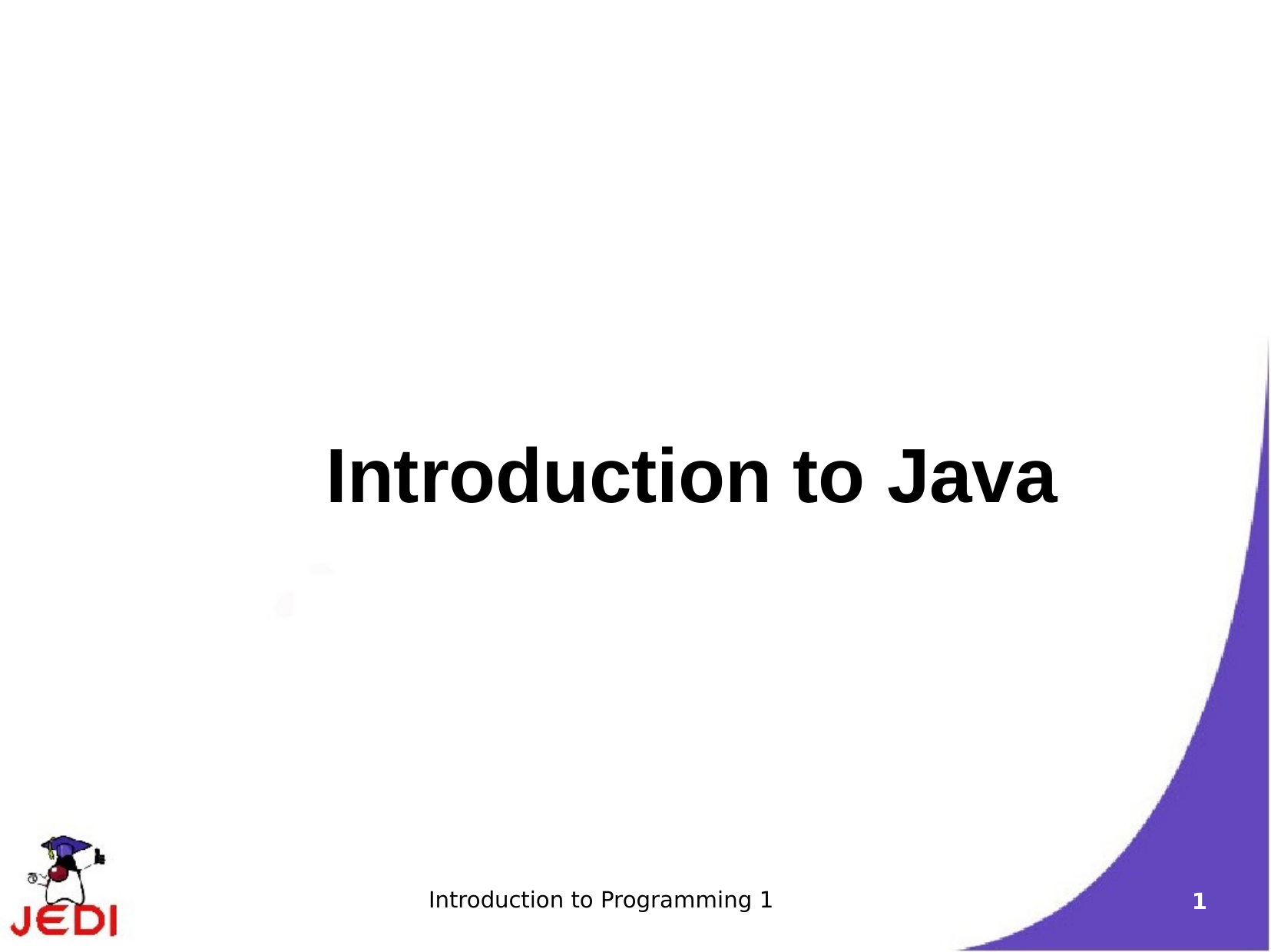

# Introduction to Java
Introduction to Programming 1
1